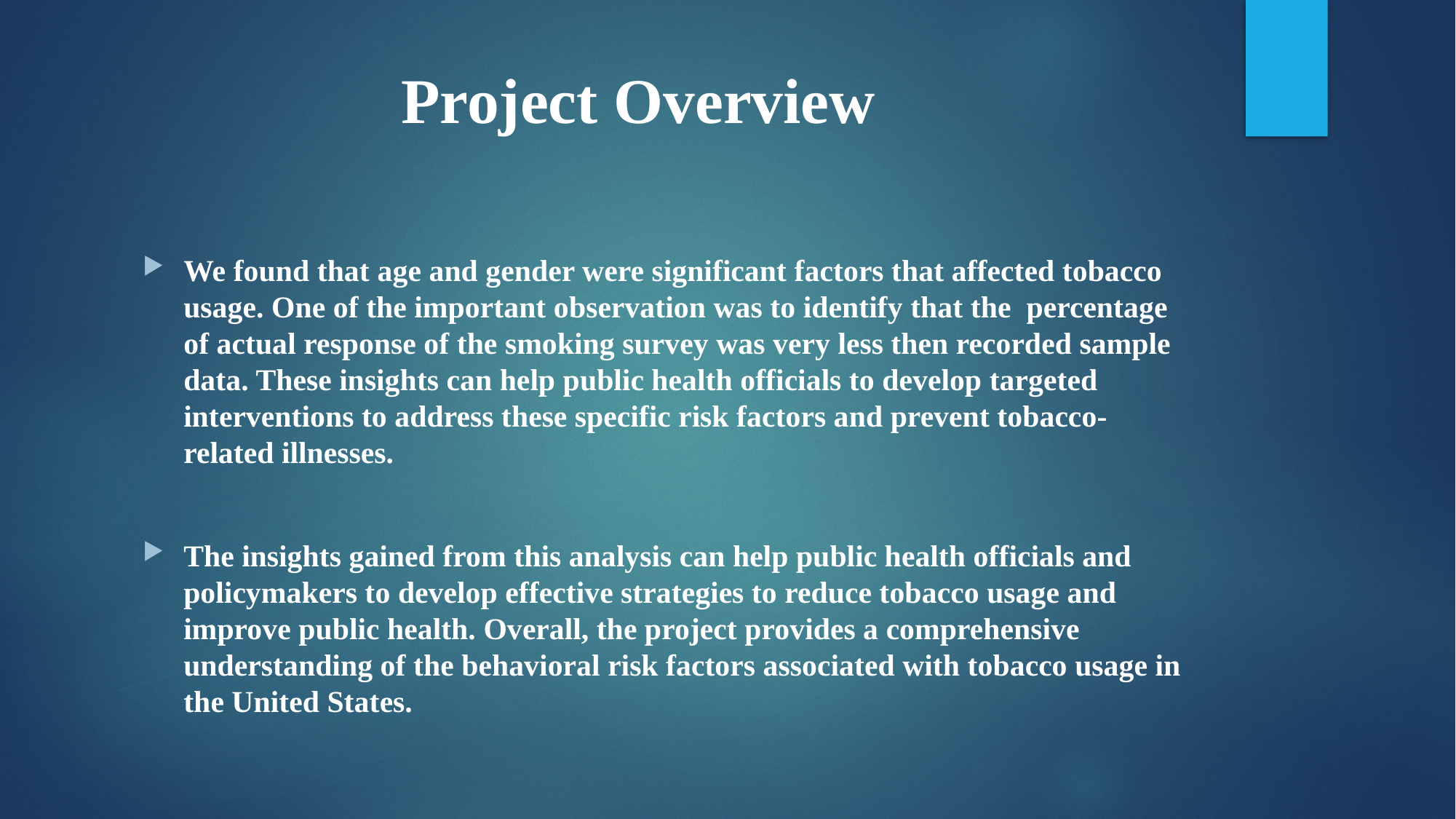

# Project Overview
We found that age and gender were significant factors that affected tobacco usage. One of the important observation was to identify that the  percentage of actual response of the smoking survey was very less then recorded sample data. These insights can help public health officials to develop targeted interventions to address these specific risk factors and prevent tobacco-related illnesses.

The insights gained from this analysis can help public health officials and policymakers to develop effective strategies to reduce tobacco usage and improve public health. Overall, the project provides a comprehensive understanding of the behavioral risk factors associated with tobacco usage in the United States.